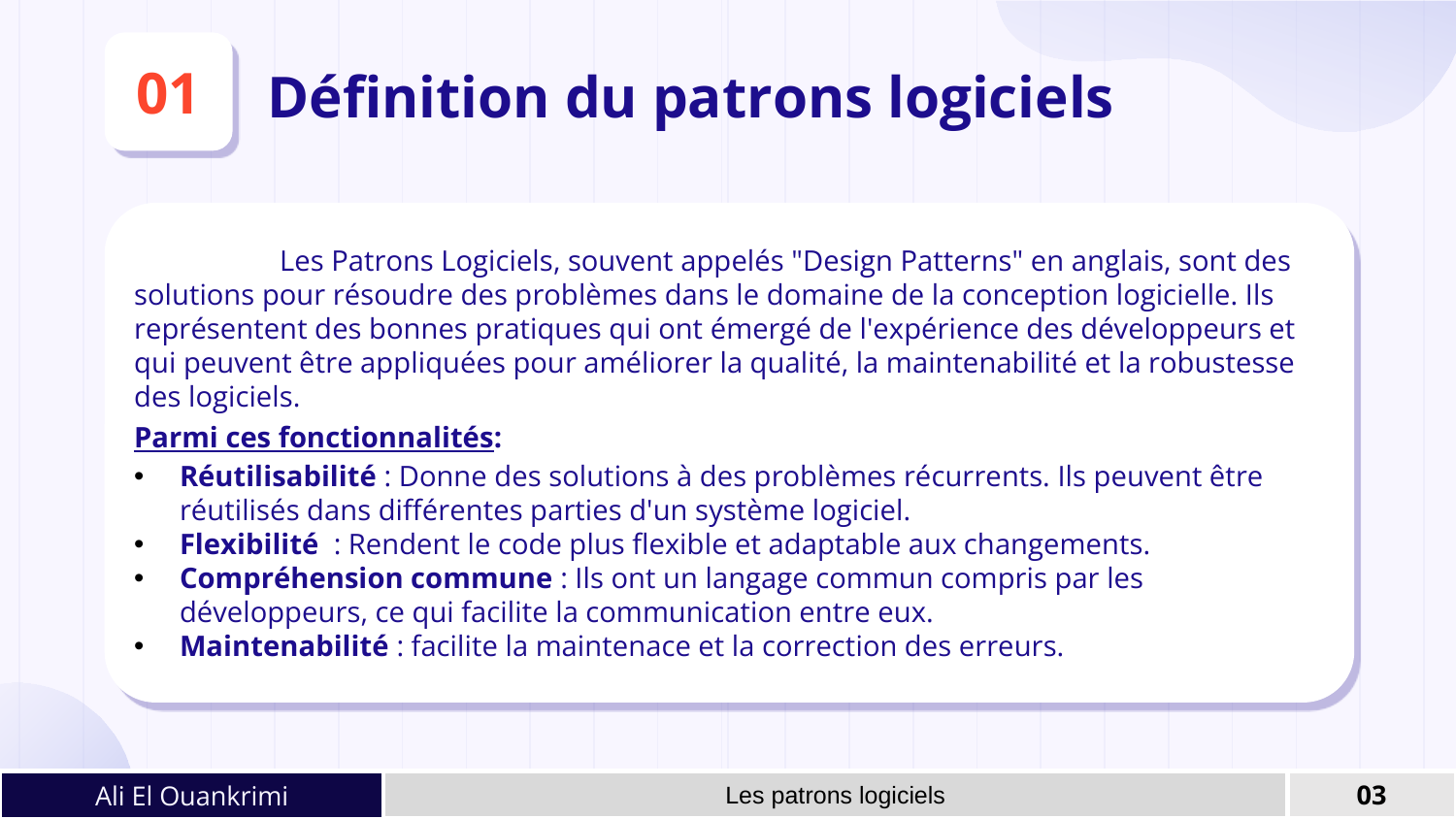

01

# Définition du patrons logiciels
	Les Patrons Logiciels, souvent appelés "Design Patterns" en anglais, sont des solutions pour résoudre des problèmes dans le domaine de la conception logicielle. Ils représentent des bonnes pratiques qui ont émergé de l'expérience des développeurs et qui peuvent être appliquées pour améliorer la qualité, la maintenabilité et la robustesse des logiciels.

Parmi ces fonctionnalités:

Réutilisabilité : Donne des solutions à des problèmes récurrents. Ils peuvent être réutilisés dans différentes parties d'un système logiciel.
Flexibilité  : Rendent le code plus flexible et adaptable aux changements.
Compréhension commune : Ils ont un langage commun compris par les développeurs, ce qui facilite la communication entre eux.
Maintenabilité : facilite la maintenace et la correction des erreurs.
Ali El Ouankrimi
Les patrons logiciels
03